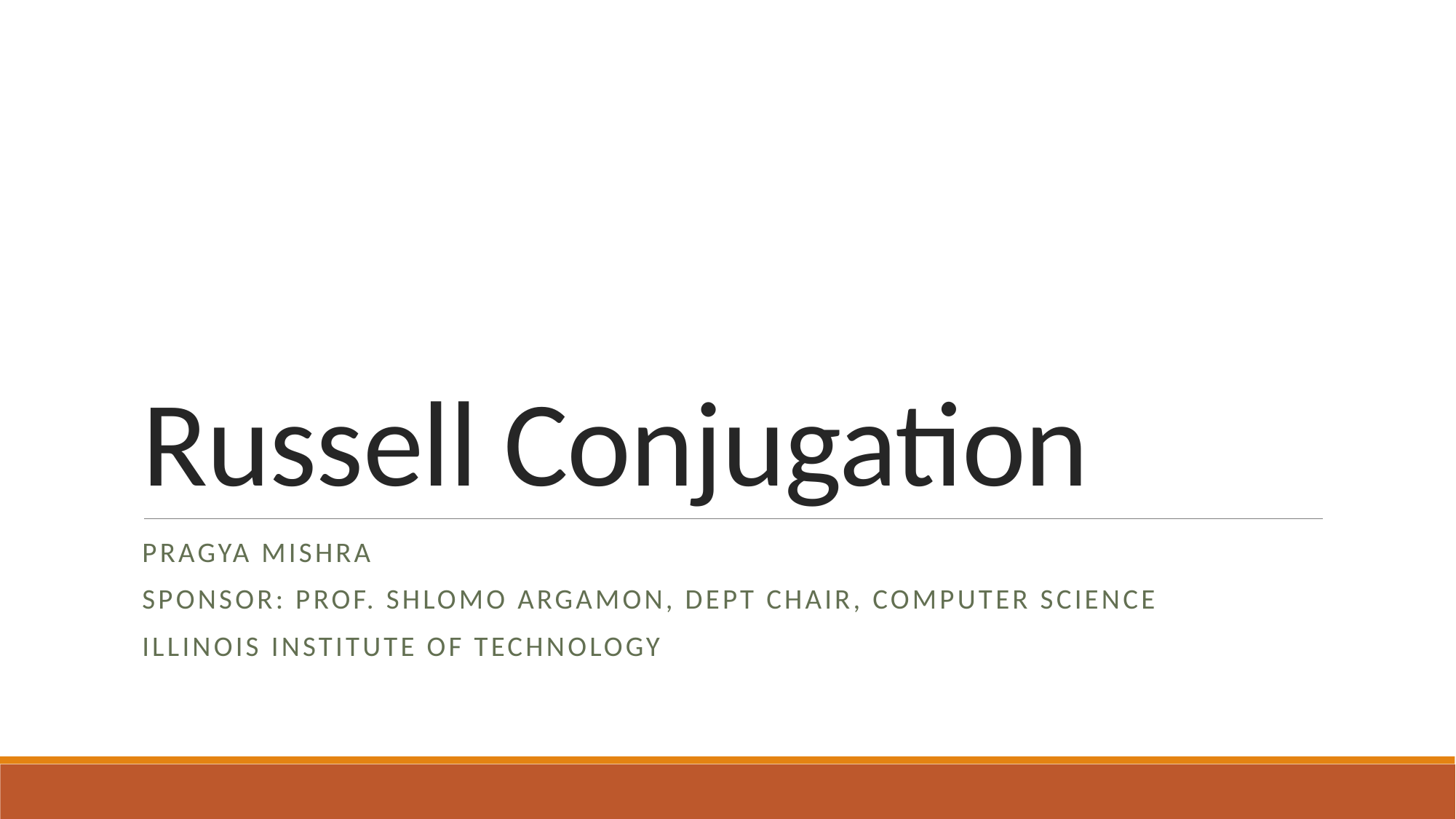

# Russell Conjugation
Pragya MiSHRA
SPONSOR: Prof. SHLOMO ArGAMON, Dept Chair, COMPUTER SCIENCE
ILLINOIS institute of technology